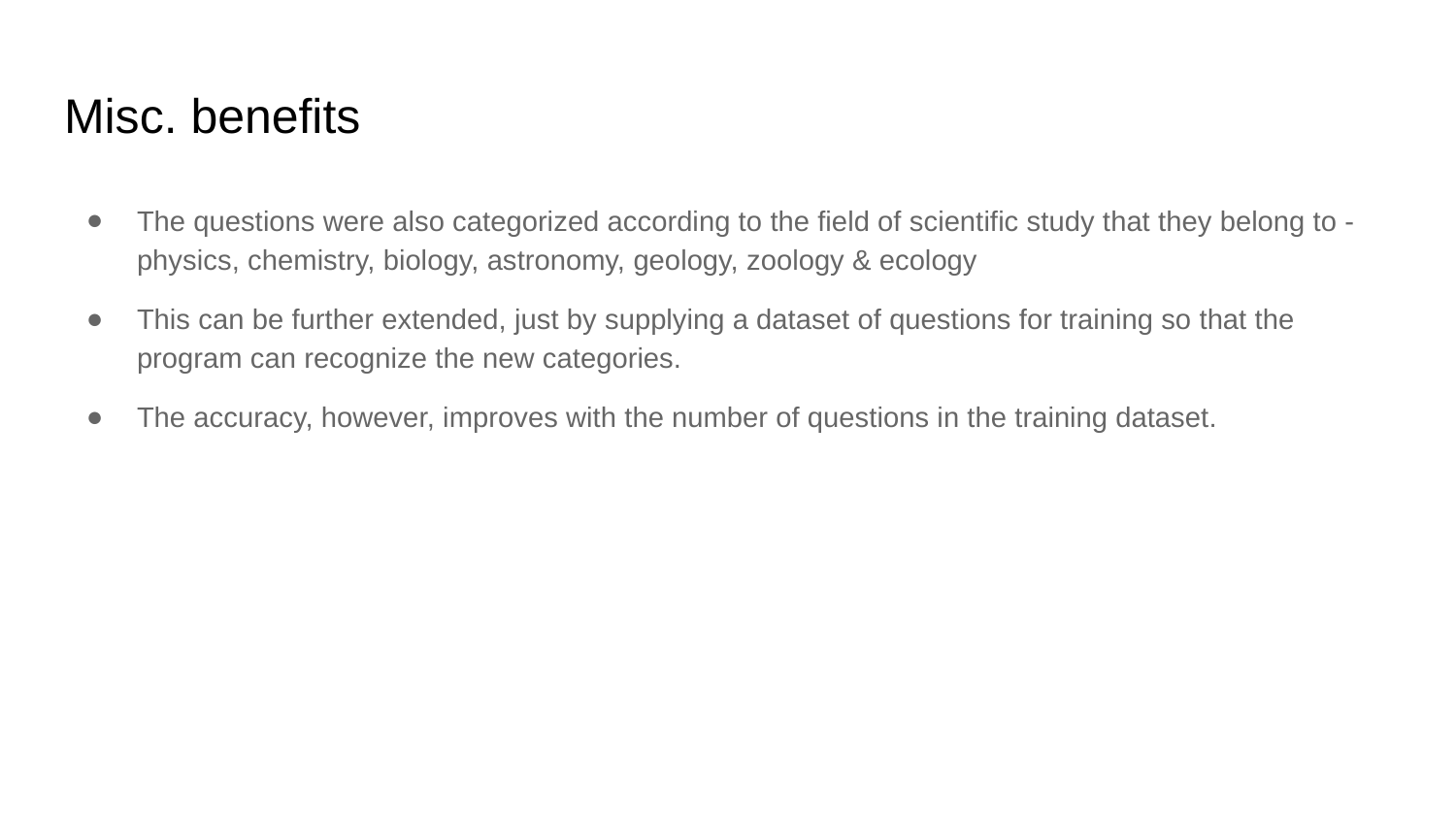

# Misc. benefits
The questions were also categorized according to the field of scientific study that they belong to -  physics, chemistry, biology, astronomy, geology, zoology & ecology
This can be further extended, just by supplying a dataset of questions for training so that the program can recognize the new categories.
The accuracy, however, improves with the number of questions in the training dataset.